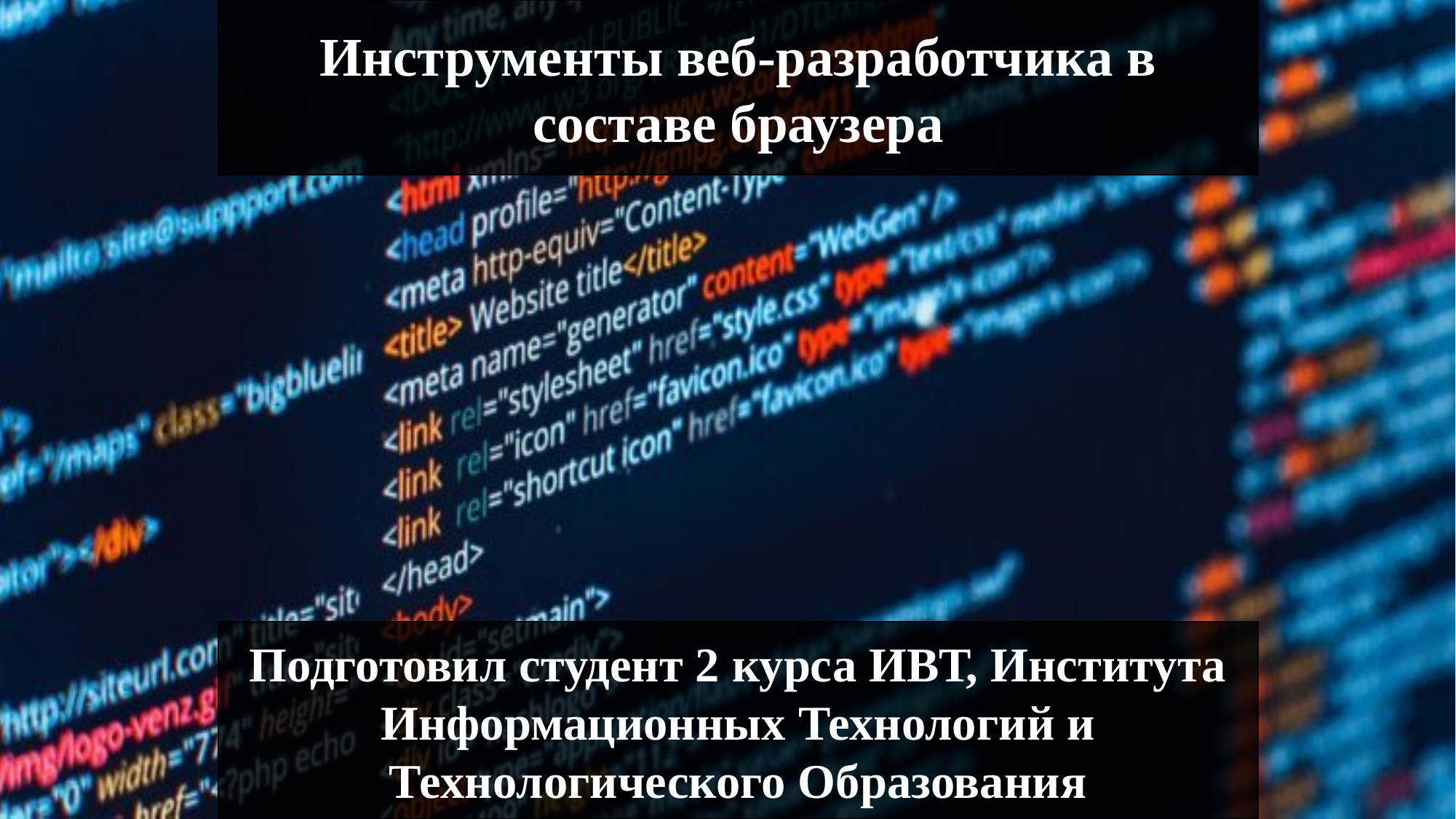

Инструменты веб-разработчика в составе браузера
Подготовил студент 2 курса ИВТ, Института Информационных Технологий и Технологического Образования